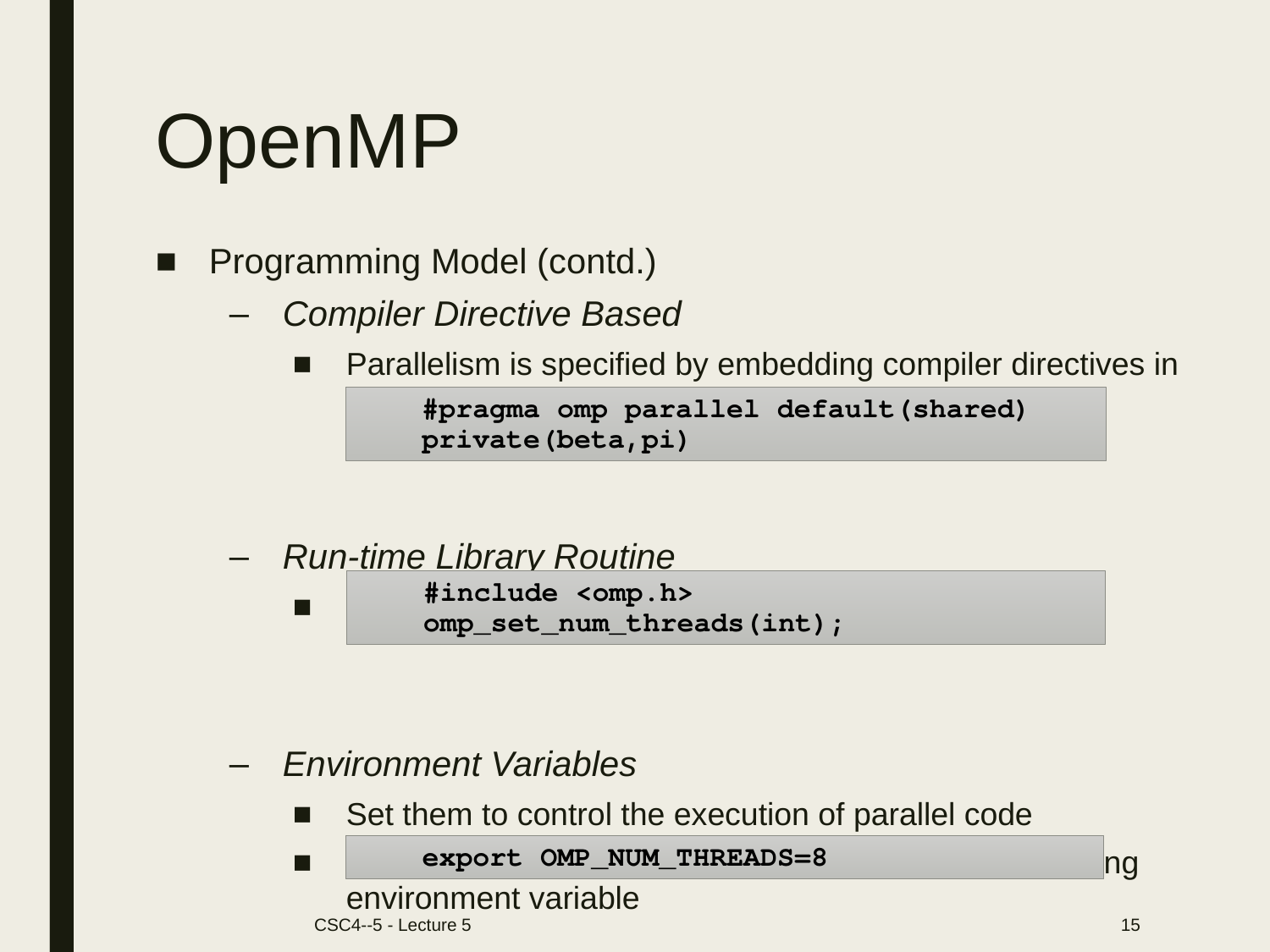

# OpenMP
Programming Model (contd.)
Compiler Directive Based
Parallelism is specified by embedding compiler directives in code

Run-time Library Routine
To use OpenMP you need to include a header file

Environment Variables
Set them to control the execution of parallel code
If no. of threads not set at runtime, then can be set using environment variable
#pragma omp parallel default(shared) private(beta,pi)
#include <omp.h>
omp_set_num_threads(int);
export OMP_NUM_THREADS=8
CSC4--5 - Lecture 5
15